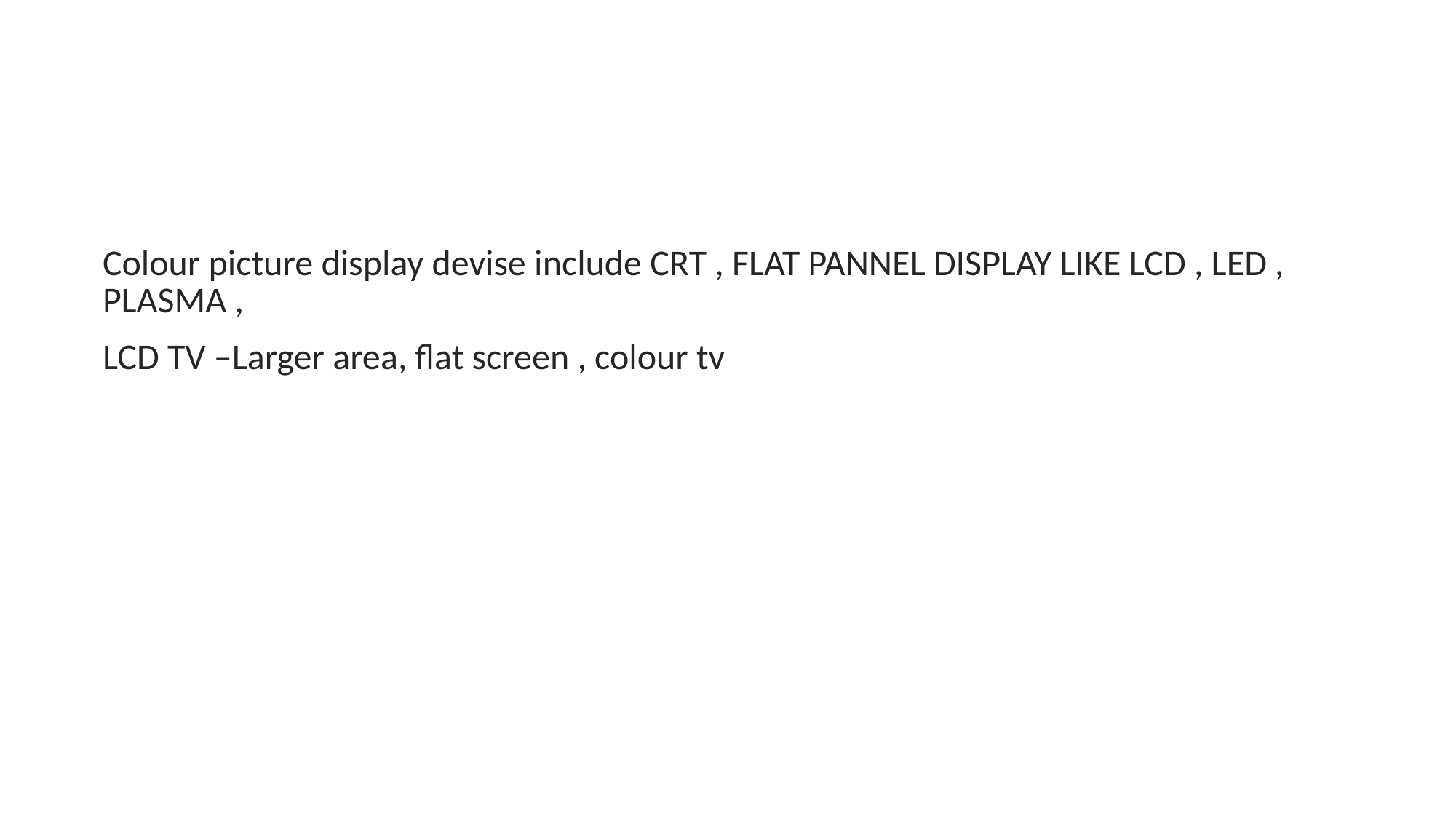

Colour picture display devise include CRT , FLAT PANNEL DISPLAY LIKE LCD , LED , PLASMA ,
LCD TV –Larger area, flat screen , colour tv